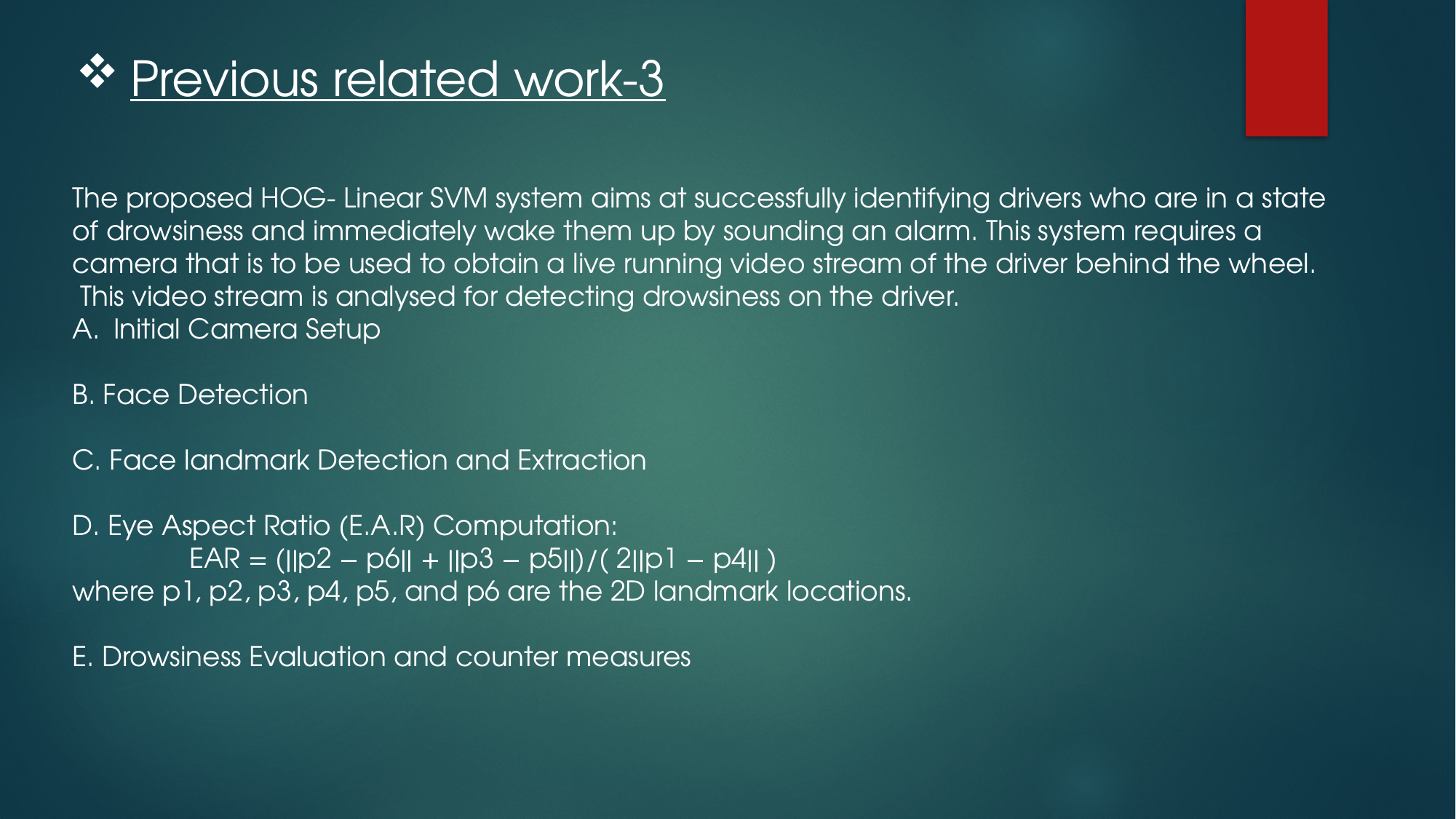

Previous related work-3
The proposed HOG- Linear SVM system aims at successfully identifying drivers who are in a state
of drowsiness and immediately wake them up by sounding an alarm. This system requires a
camera that is to be used to obtain a live running video stream of the driver behind the wheel.
 This video stream is analysed for detecting drowsiness on the driver.
Initial Camera Setup

B. Face Detection

C. Face landmark Detection and Extraction

D. Eye Aspect Ratio (E.A.R) Computation:
	 EAR = (||p2 − p6|| + ||p3 − p5||)/( 2||p1 − p4|| )
where p1, p2, p3, p4, p5, and p6 are the 2D landmark locations.

E. Drowsiness Evaluation and counter measures